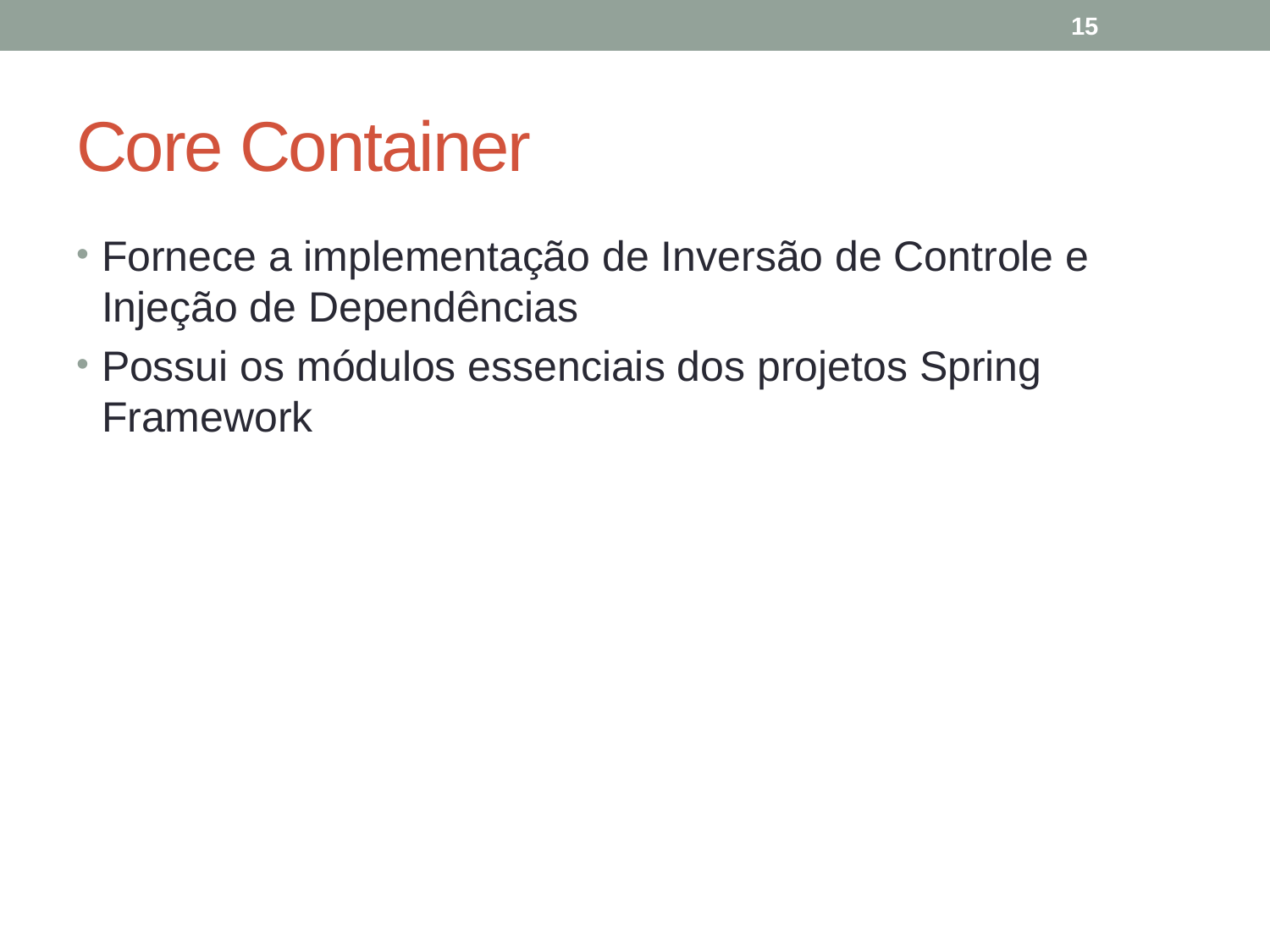

15
# Core Container
Fornece a implementação de Inversão de Controle e Injeção de Dependências
Possui os módulos essenciais dos projetos Spring Framework